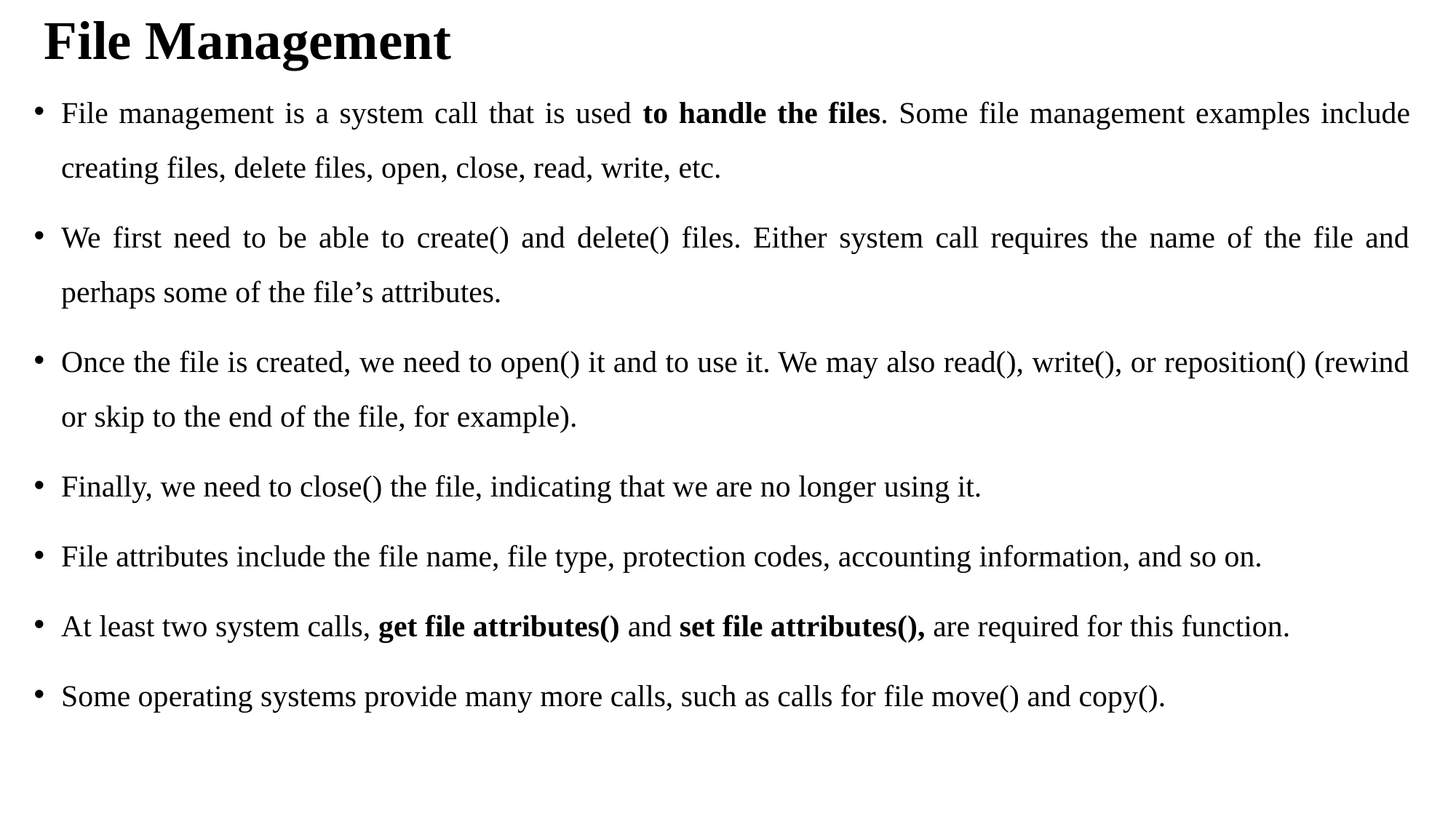

# File Management
File management is a system call that is used to handle the files. Some file management examples include creating files, delete files, open, close, read, write, etc.
We first need to be able to create() and delete() files. Either system call requires the name of the file and perhaps some of the file’s attributes.
Once the file is created, we need to open() it and to use it. We may also read(), write(), or reposition() (rewind or skip to the end of the file, for example).
Finally, we need to close() the file, indicating that we are no longer using it.
File attributes include the file name, file type, protection codes, accounting information, and so on.
At least two system calls, get file attributes() and set file attributes(), are required for this function.
Some operating systems provide many more calls, such as calls for file move() and copy().